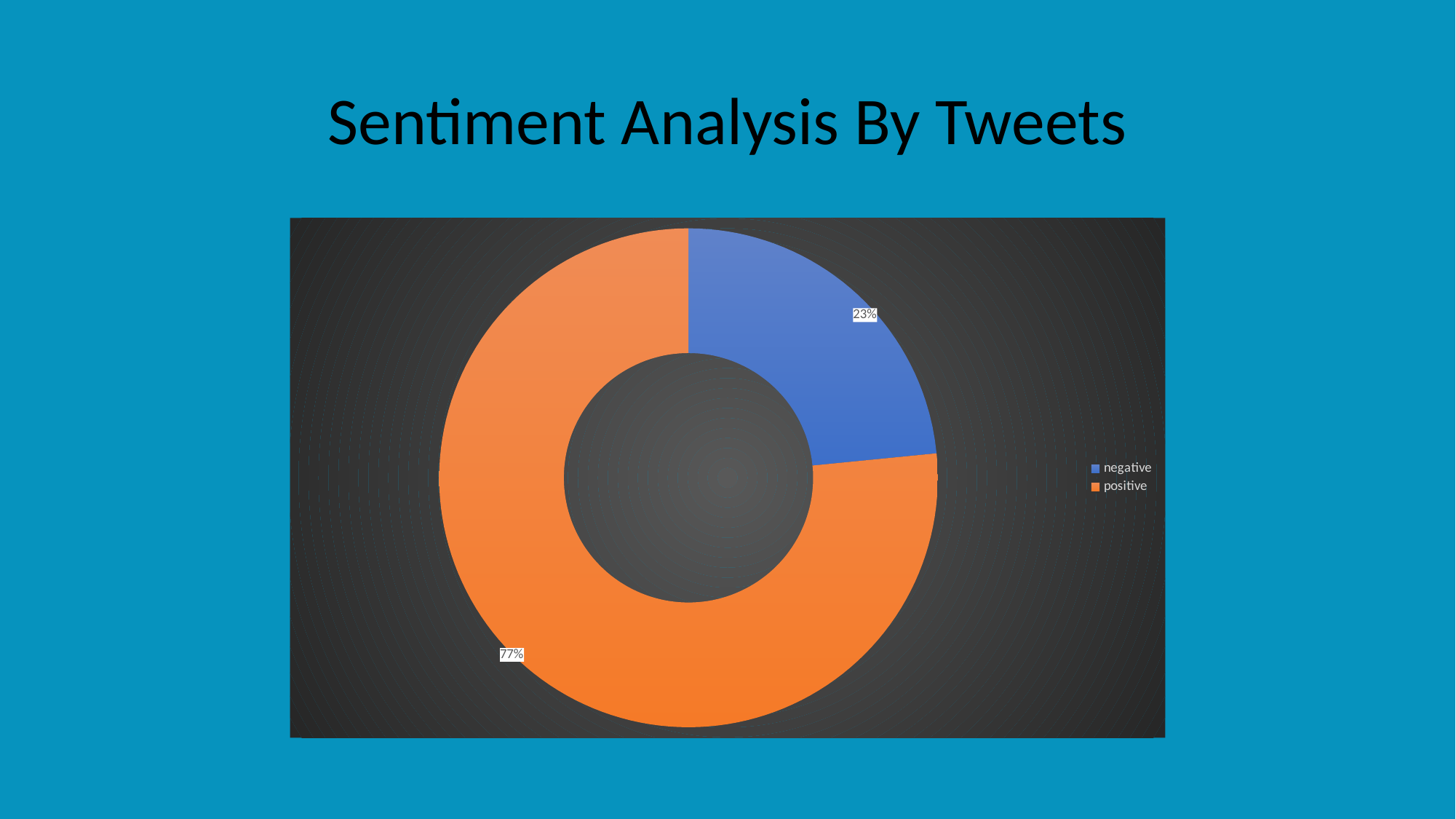

# Sentiment Analysis By Tweets

### Chart

| Category | Total |
|---|---|
| negative | 75617.0 |
| positive | 247059.0 |